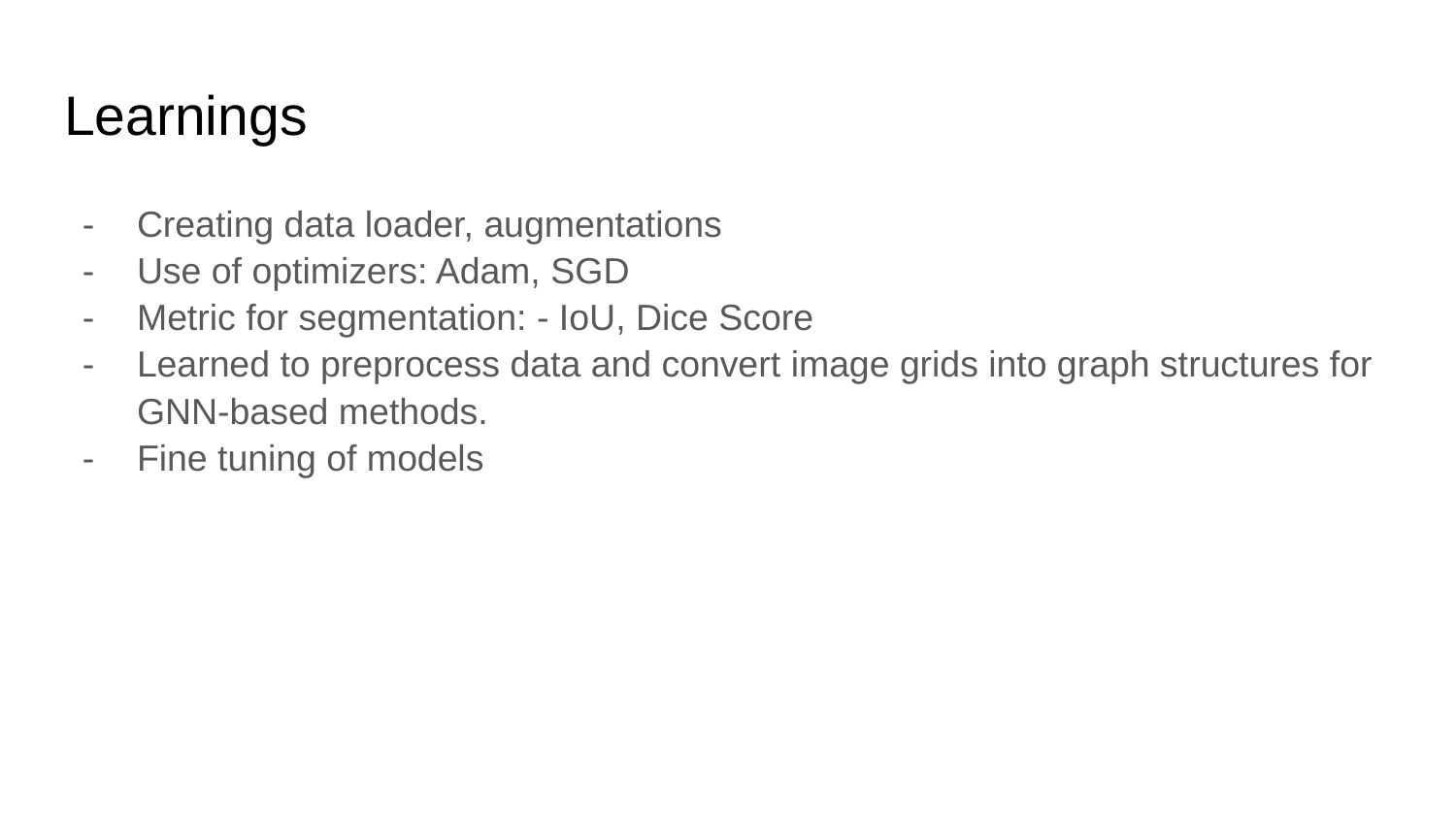

# Learnings
Creating data loader, augmentations
Use of optimizers: Adam, SGD
Metric for segmentation: - IoU, Dice Score
Learned to preprocess data and convert image grids into graph structures for GNN-based methods.
Fine tuning of models